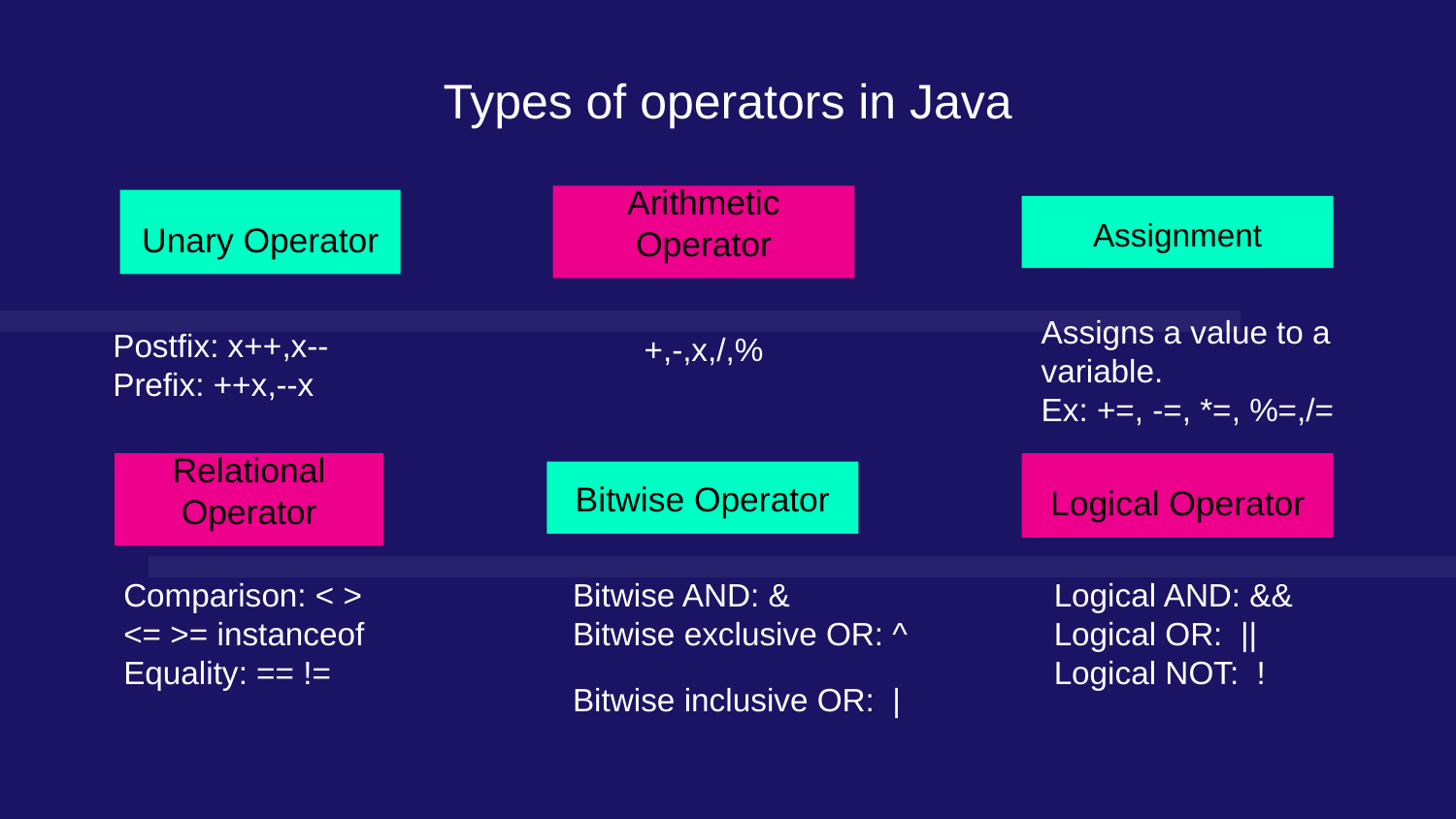

Types of operators in Java

Arithmetic Operator

Unary Operator
# Assignment
Assigns a value to a variable.
Ex: +=, -=, *=, %=,/=

Postfix: x++,x--
Prefix: ++x,--x

+,-,x,/,%

Relational Operator
Logical Operator
Bitwise Operator
Comparison: < > <= >= instanceof
Equality: == !=

Bitwise AND: &
Bitwise exclusive OR: ^
Bitwise inclusive OR:  |

Logical AND: &&
Logical OR:  ||
Logical NOT:  !